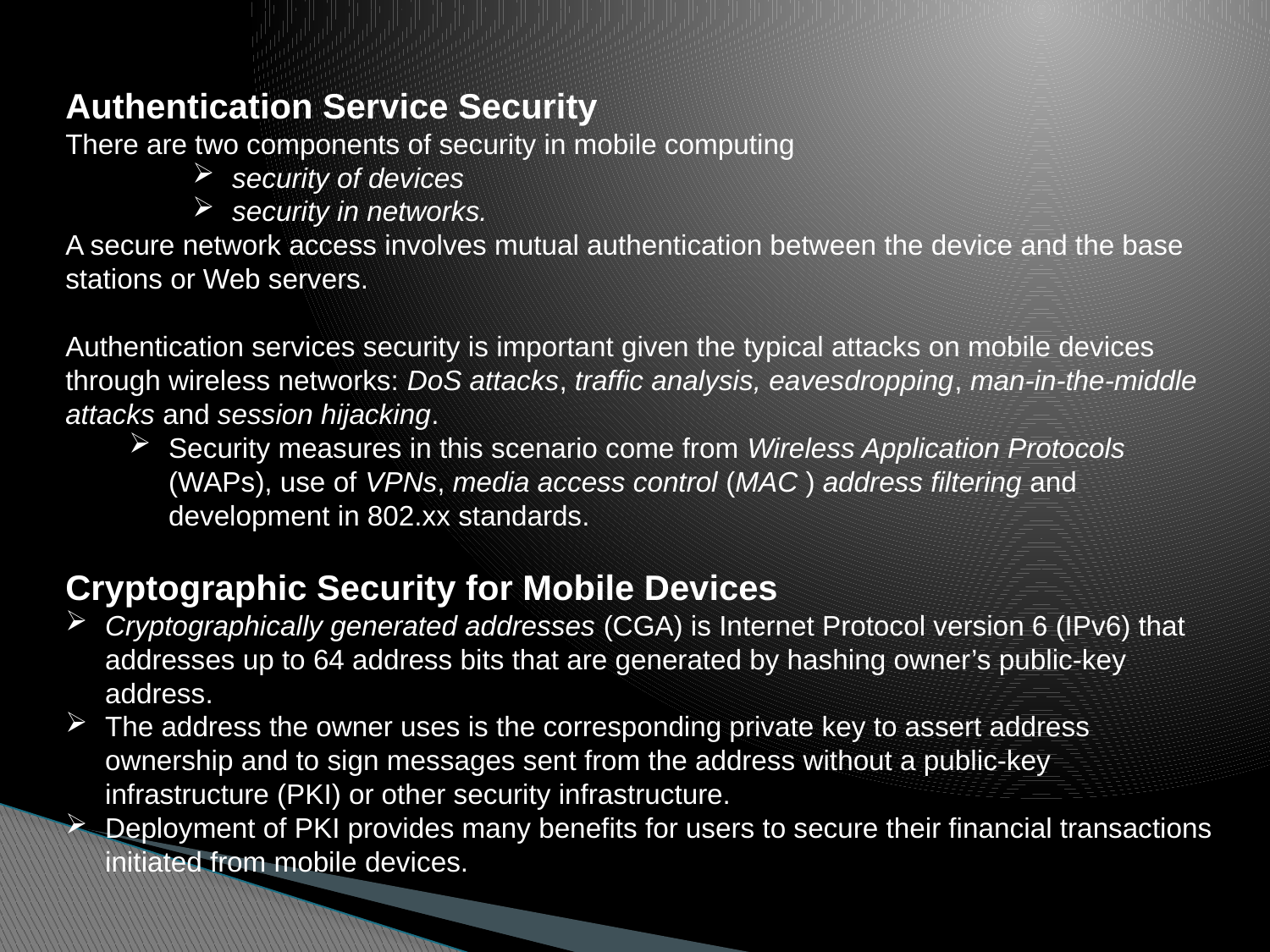

Authentication Service Security
There are two components of security in mobile computing
security of devices
security in networks.
A secure network access involves mutual authentication between the device and the base stations or Web servers.

Authentication services security is important given the typical attacks on mobile devices through wireless networks: DoS attacks, traffic analysis, eavesdropping, man-in-the-middle attacks and session hijacking.
Security measures in this scenario come from Wireless Application Protocols (WAPs), use of VPNs, media access control (MAC ) address filtering and development in 802.xx standards.

Cryptographic Security for Mobile Devices
Cryptographically generated addresses (CGA) is Internet Protocol version 6 (IPv6) that addresses up to 64 address bits that are generated by hashing owner’s public-key address.
The address the owner uses is the corresponding private key to assert address ownership and to sign messages sent from the address without a public-key infrastructure (PKI) or other security infrastructure.
Deployment of PKI provides many benefits for users to secure their financial transactions initiated from mobile devices.